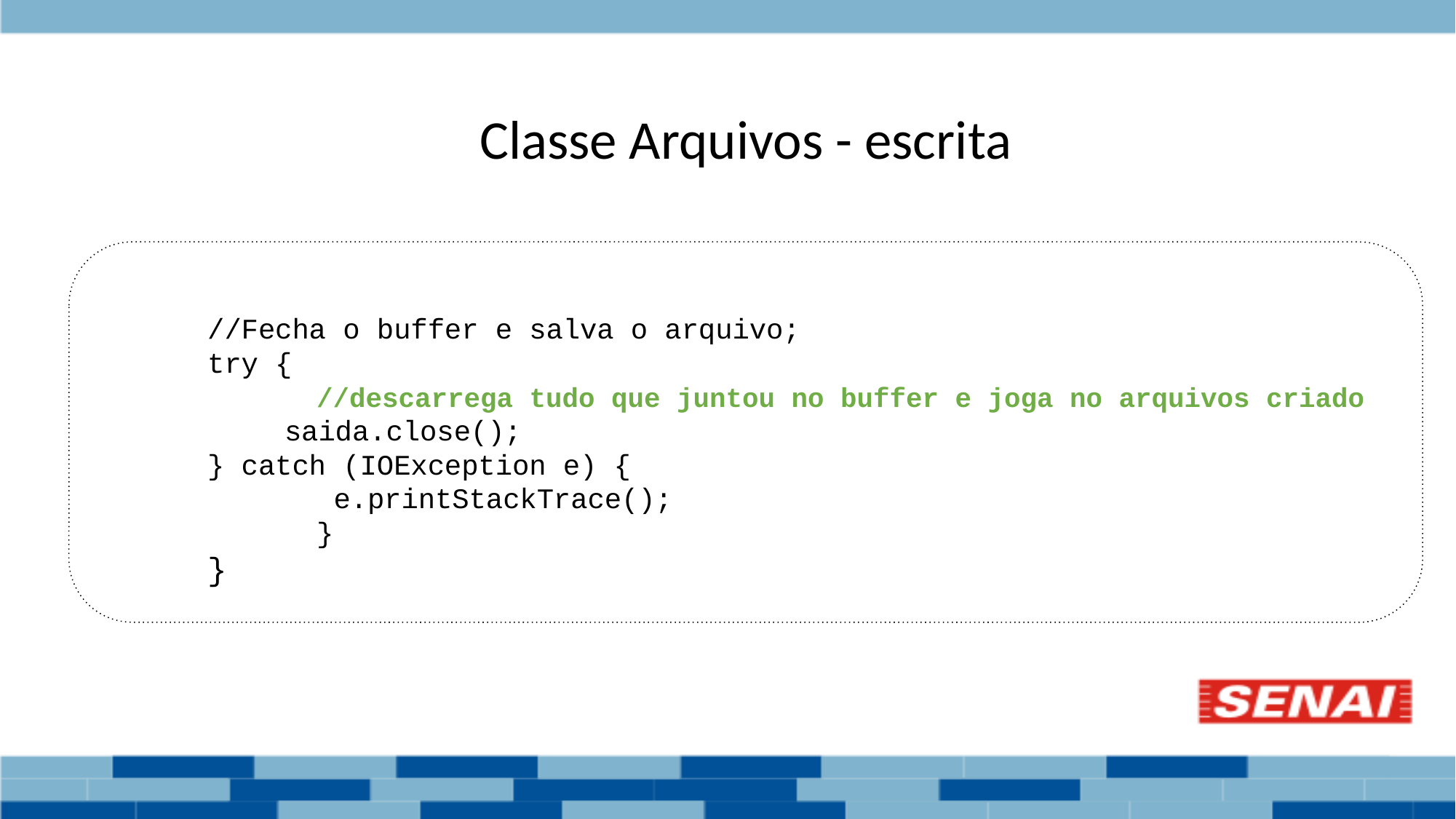

# Classe Arquivos - escrita

	//Fecha o buffer e salva o arquivo;
	try {
		//descarrega tudo que juntou no buffer e joga no arquivos criado
           saida.close();
	} catch (IOException e) {
		 e.printStackTrace();
		}
	}